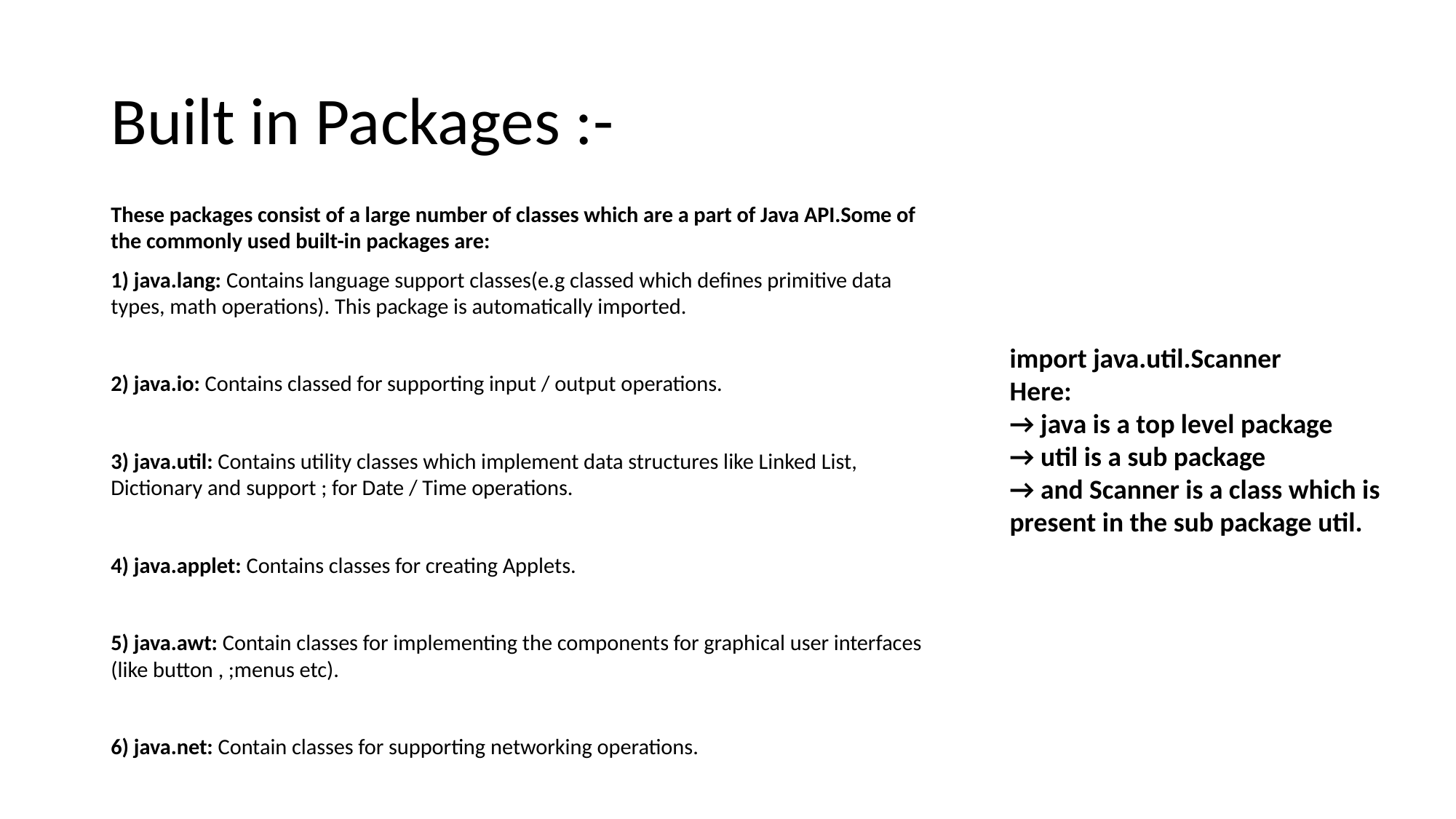

# Built in Packages :-
These packages consist of a large number of classes which are a part of Java API.Some of the commonly used built-in packages are:
1) java.lang: Contains language support classes(e.g classed which defines primitive data types, math operations). This package is automatically imported.

2) java.io: Contains classed for supporting input / output operations.

3) java.util: Contains utility classes which implement data structures like Linked List, Dictionary and support ; for Date / Time operations.

4) java.applet: Contains classes for creating Applets.

5) java.awt: Contain classes for implementing the components for graphical user interfaces (like button , ;menus etc).

6) java.net: Contain classes for supporting networking operations.
import java.util.Scanner
Here:
→ java is a top level package
→ util is a sub package
→ and Scanner is a class which is present in the sub package util.